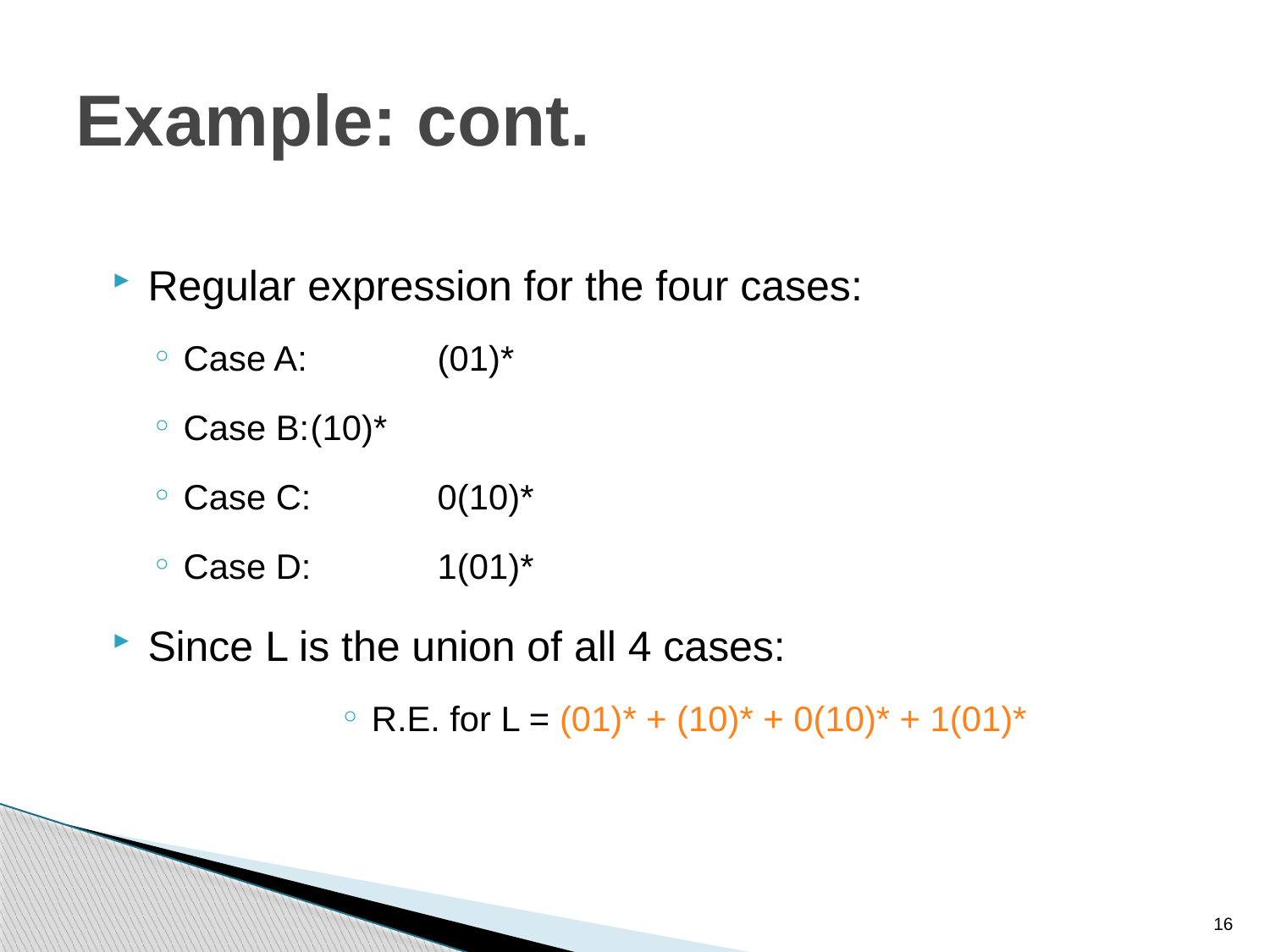

# Example: cont.
Regular expression for the four cases:
Case A: 	(01)*
Case B:	(10)*
Case C:	0(10)*
Case D: 	1(01)*
Since L is the union of all 4 cases:
R.E. for L = (01)* + (10)* + 0(10)* + 1(01)*

16